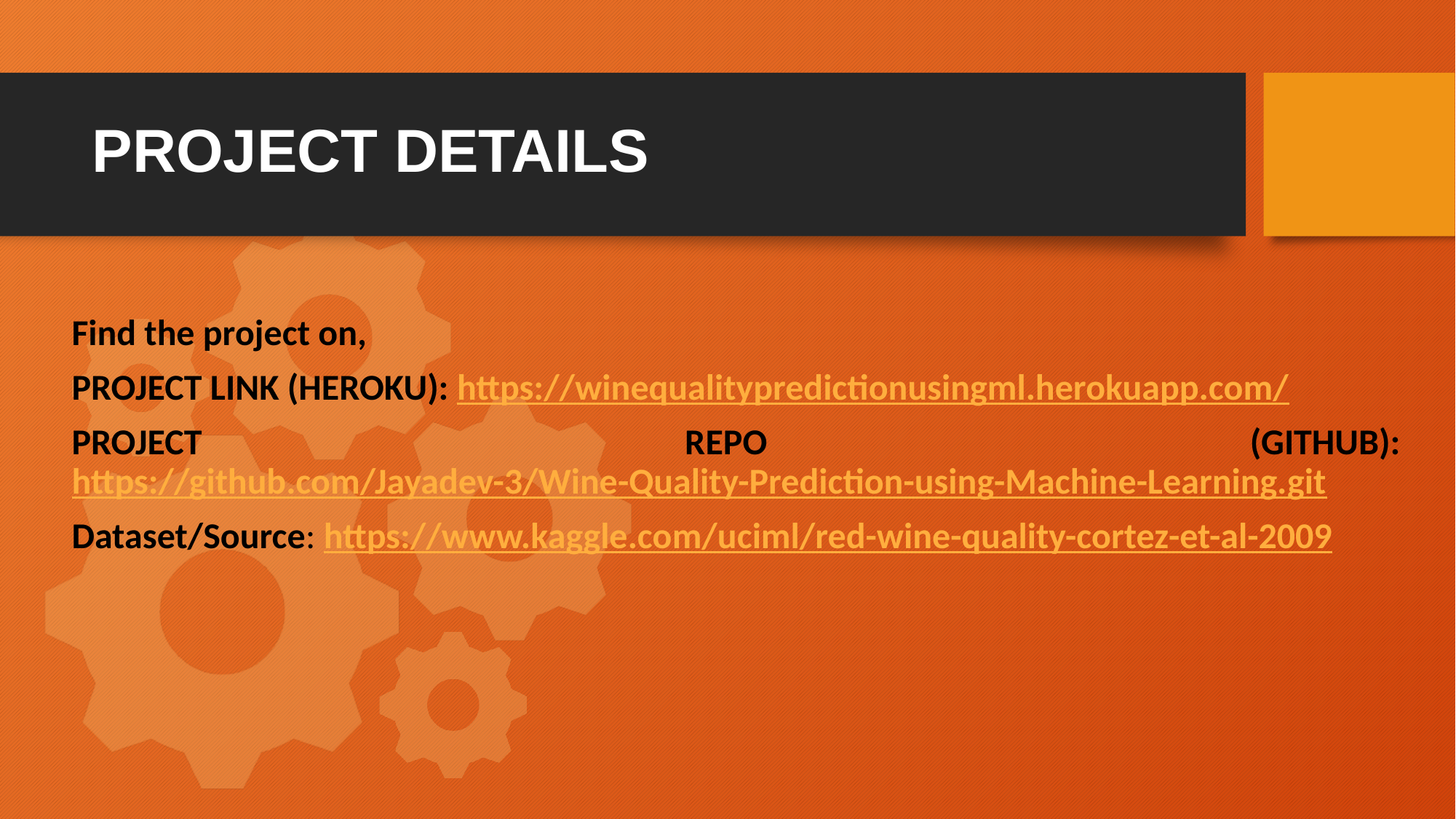

# PROJECT DETAILS
Find the project on,
PROJECT LINK (HEROKU): https://winequalitypredictionusingml.herokuapp.com/
PROJECT REPO (GITHUB): https://github.com/Jayadev-3/Wine-Quality-Prediction-using-Machine-Learning.git
Dataset/Source: https://www.kaggle.com/uciml/red-wine-quality-cortez-et-al-2009